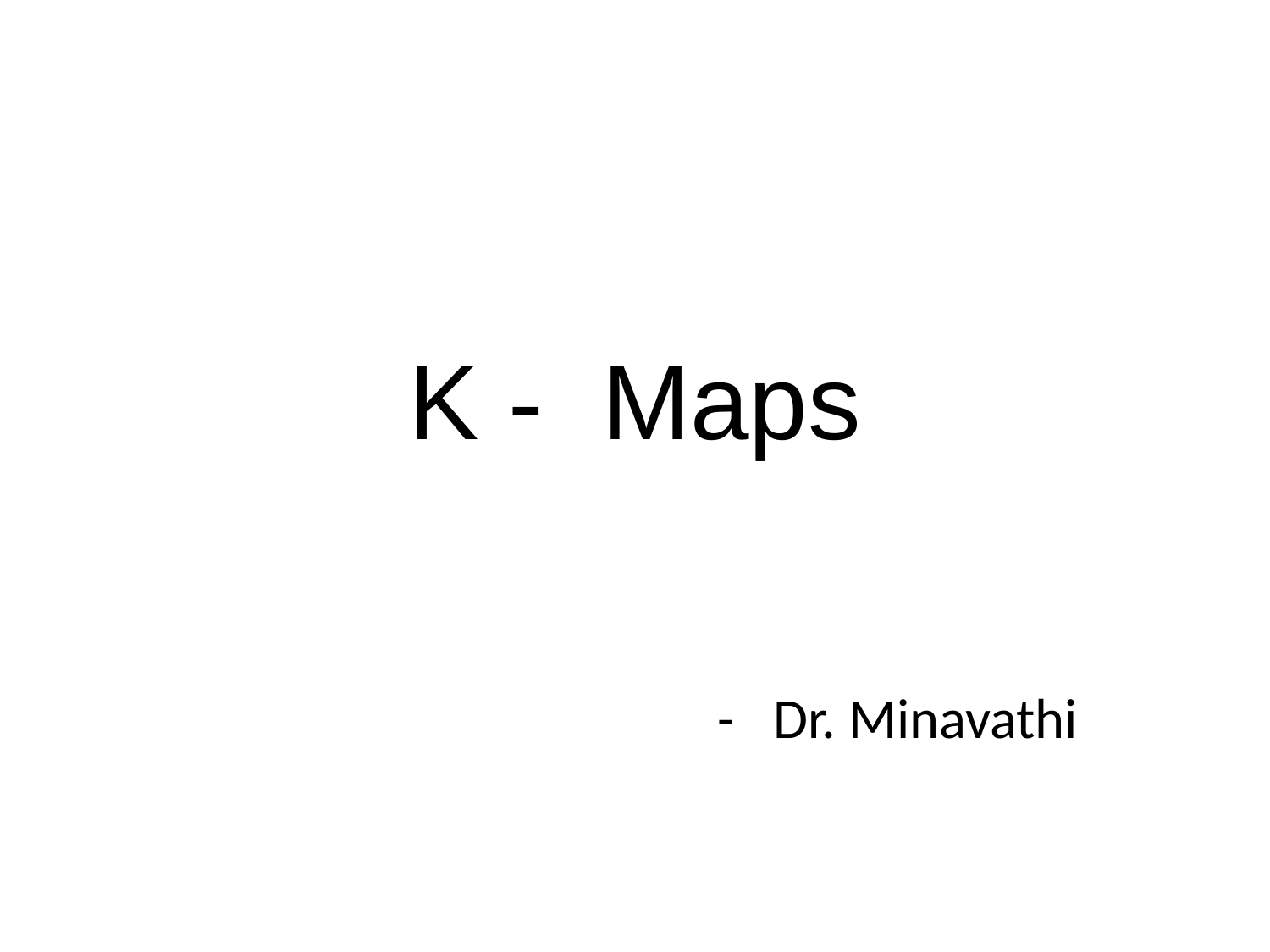

# K -  Maps
                                    -   Dr. Minavathi